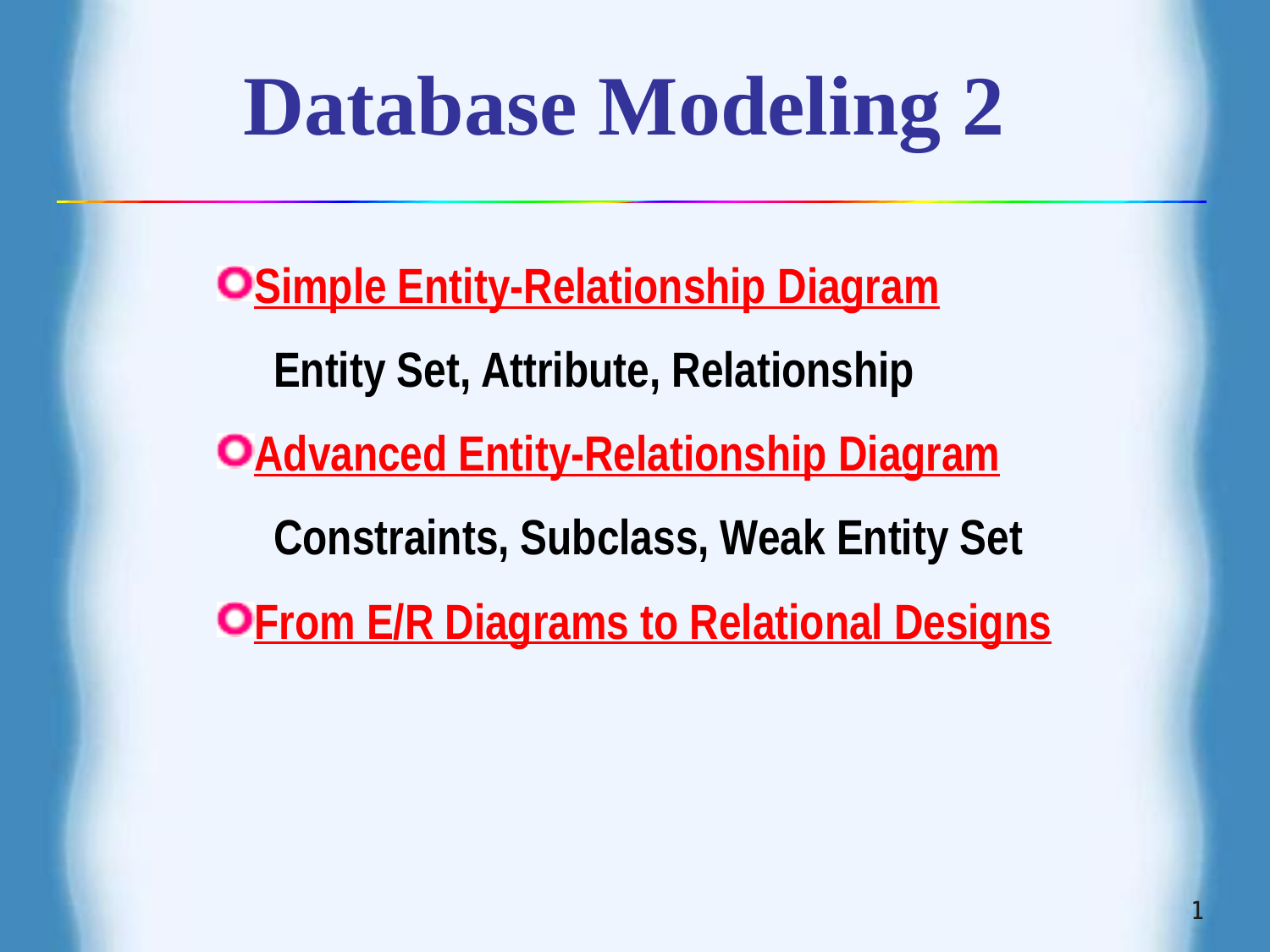

# Database Modeling 2
Simple Entity-Relationship Diagram
     Entity Set, Attribute, Relationship
Advanced Entity-Relationship Diagram
     Constraints, Subclass, Weak Entity Set
From E/R Diagrams to Relational Designs
1